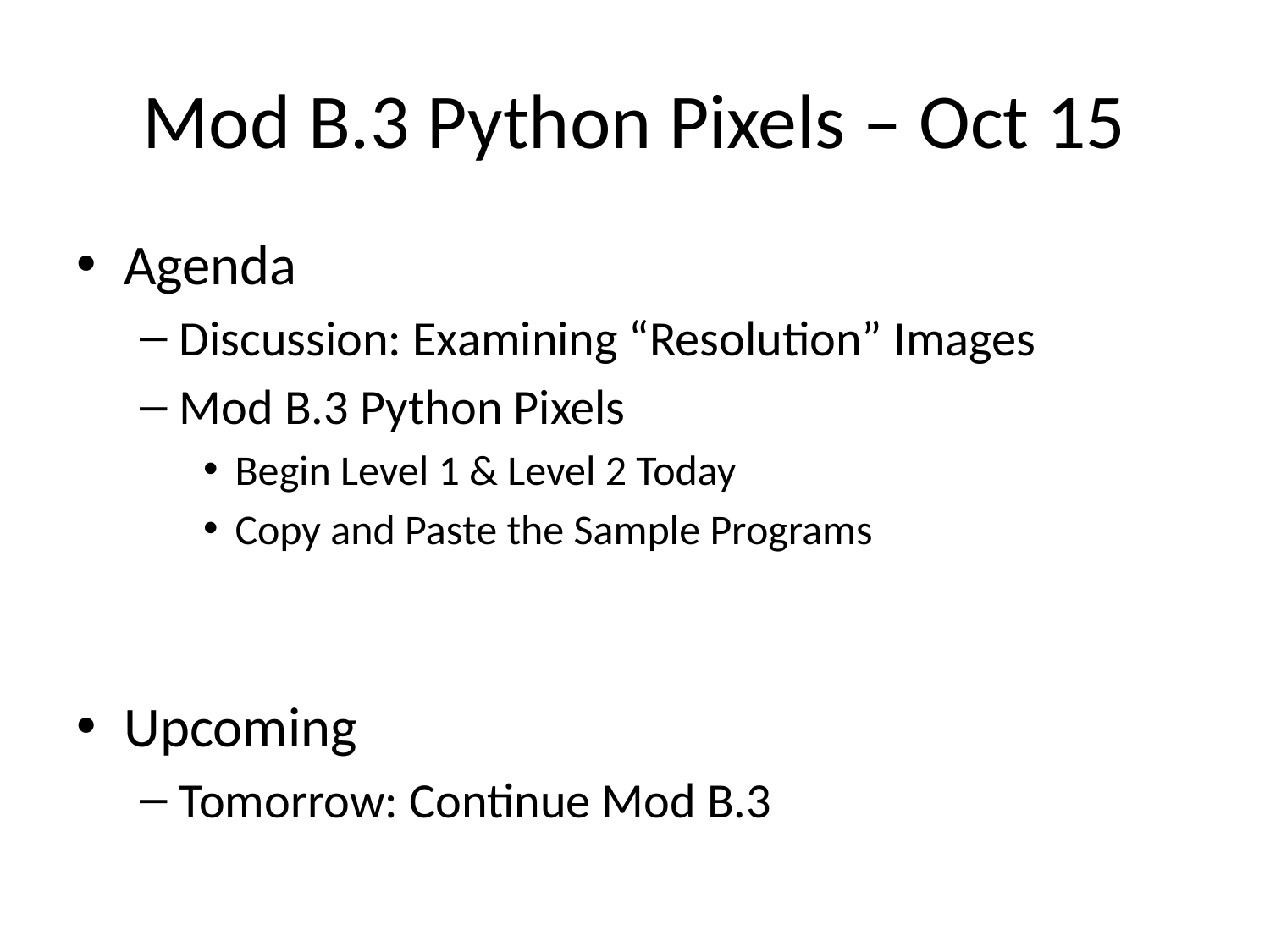

# Mod B.3 Python Pixels – Oct 15
Agenda
Discussion: Examining “Resolution” Images
Mod B.3 Python Pixels
Begin Level 1 & Level 2 Today
Copy and Paste the Sample Programs

Upcoming
Tomorrow: Continue Mod B.3